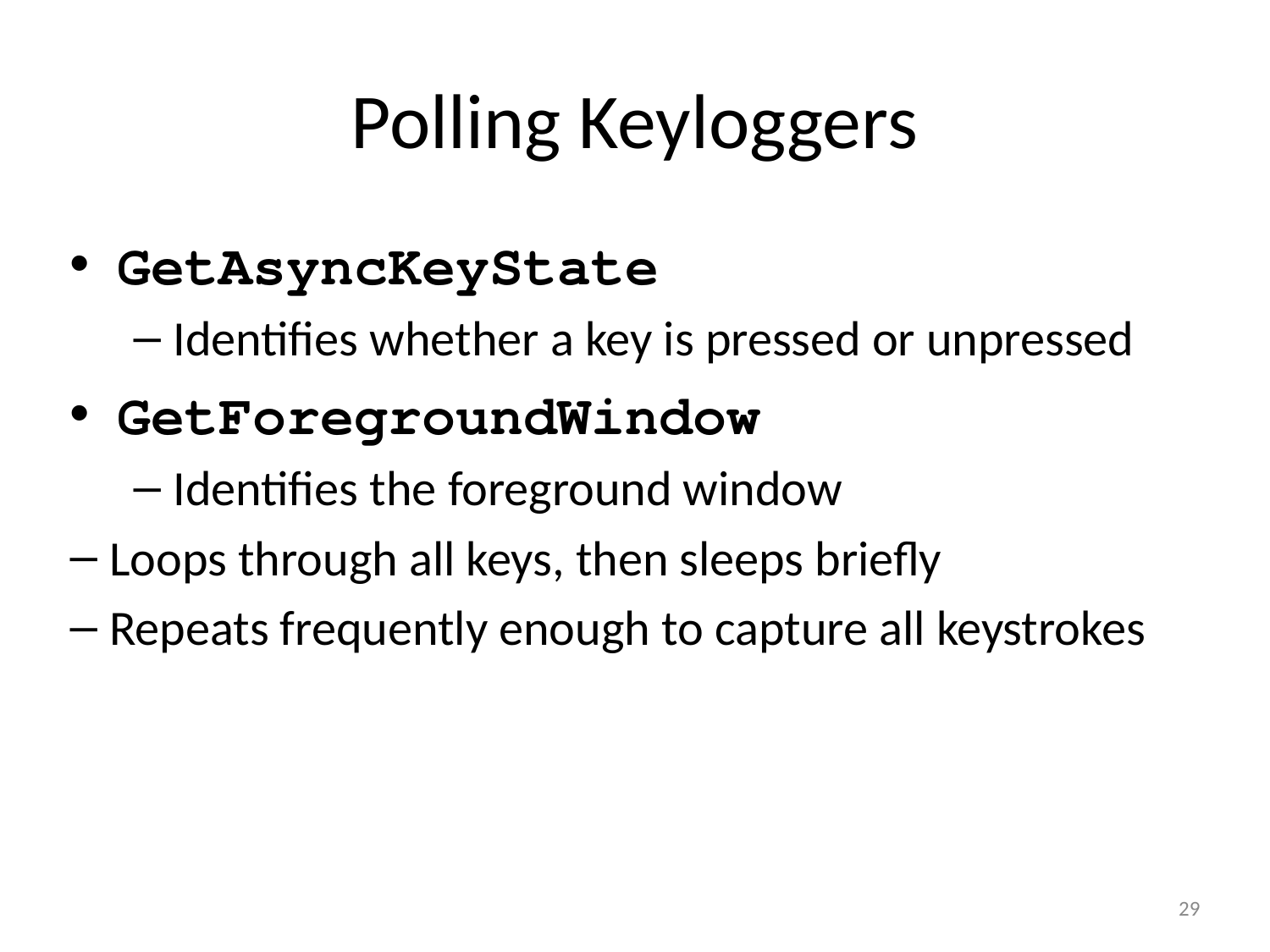

Polling Keyloggers
GetAsyncKeyState
Identifies whether a key is pressed or unpressed
GetForegroundWindow
Identifies the foreground window
Loops through all keys, then sleeps briefly
Repeats frequently enough to capture all keystrokes
29